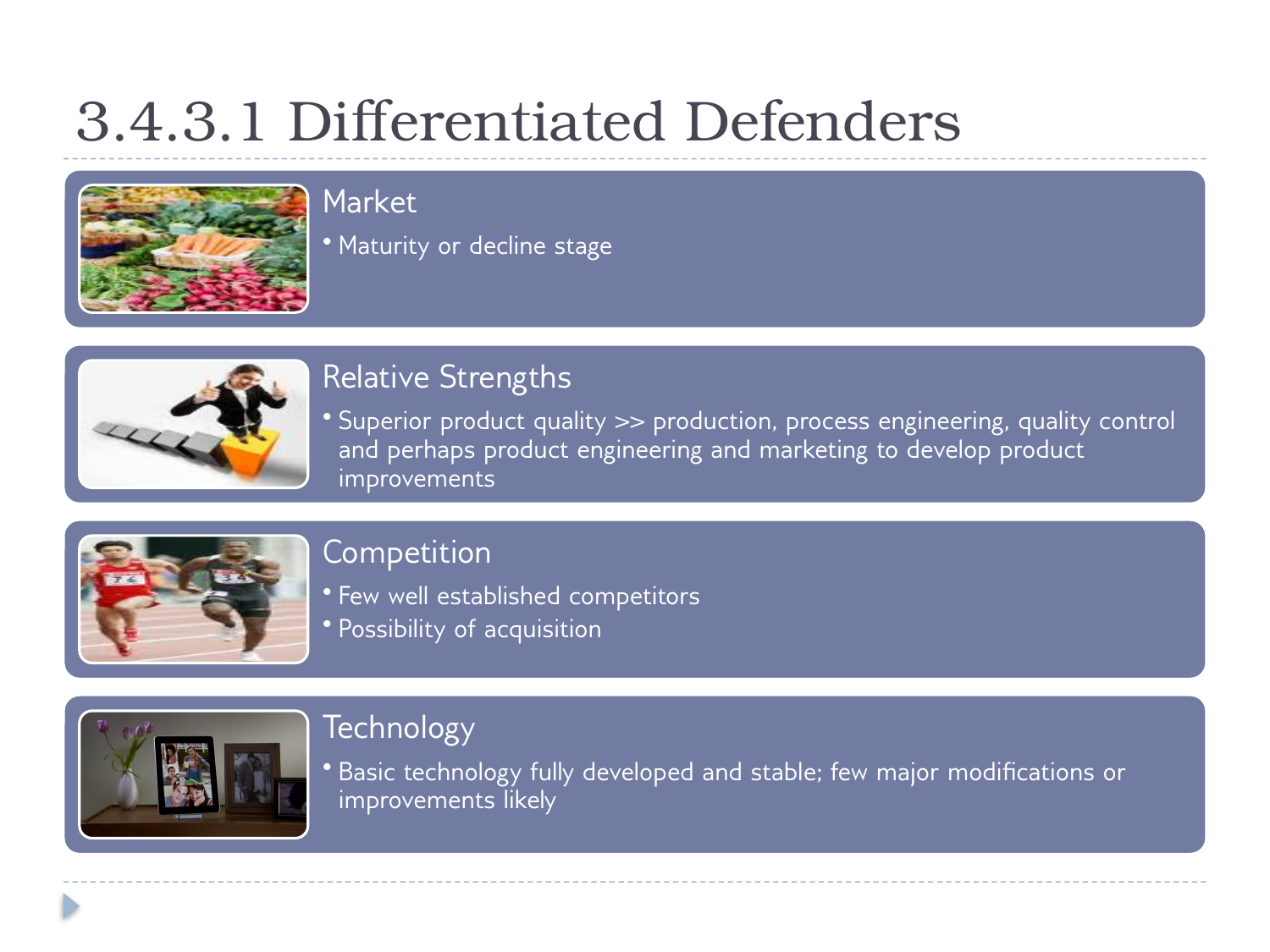

# 3.4.3.1 Differentiated Defenders
Market
Maturity or decline stage
Relative Strengths
Superior product quality >> production, process engineering, quality control and perhaps product engineering and marketing to develop product improvements
Competition
Few well established competitors
Possibility of acquisition
Technology
Basic technology fully developed and stable; few major modifications or improvements likely